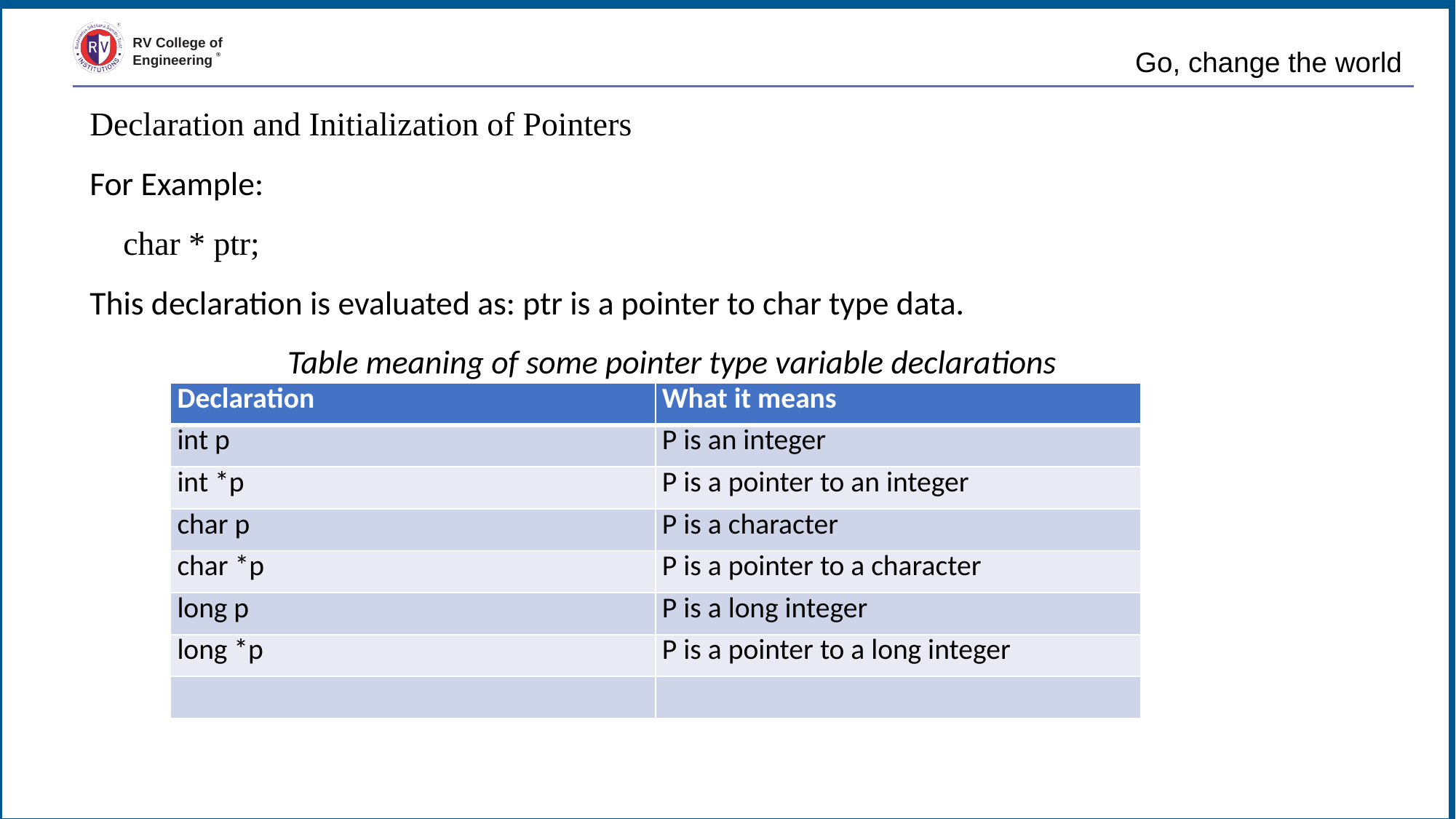

# Go, change the world
RV College of
Engineering

Declaration and Initialization of Pointers
For Example:
    char * ptr;
This declaration is evaluated as: ptr is a pointer to char type data.
Table meaning of some pointer type variable declarations

| Declaration | What it means |
| --- | --- |
| int p | P is an integer |
| int \*p | P is a pointer to an integer |
| char p | P is a character |
| char \*p | P is a pointer to a character |
| long p | P is a long integer |
| long \*p | P is a pointer to a long integer |
|  |  |